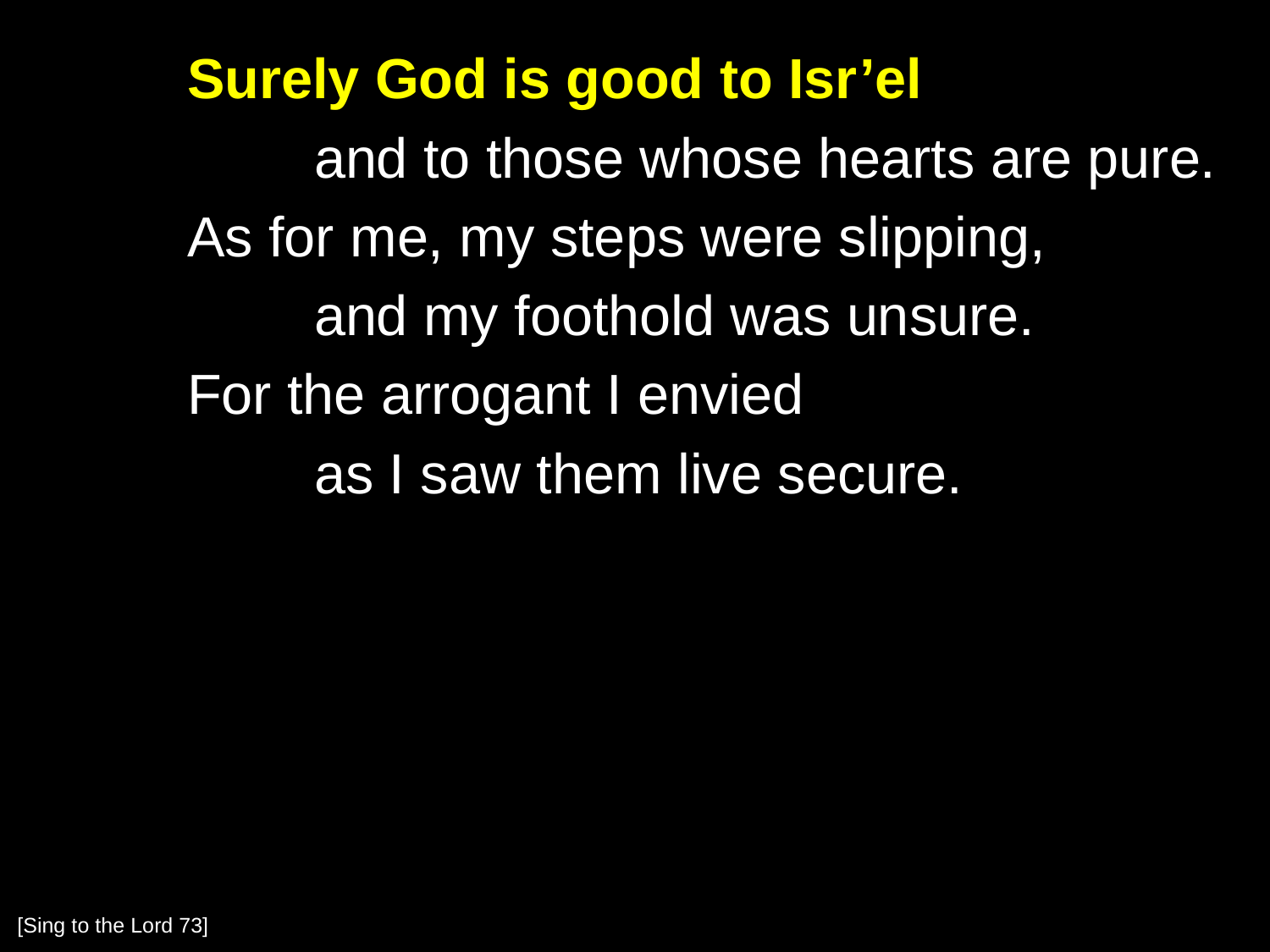

Surely God is good to Isr’el
		and to those whose hearts are pure.
	As for me, my steps were slipping,
		and my foothold was unsure.
	For the arrogant I envied
		as I saw them live secure.
[Sing to the Lord 73]